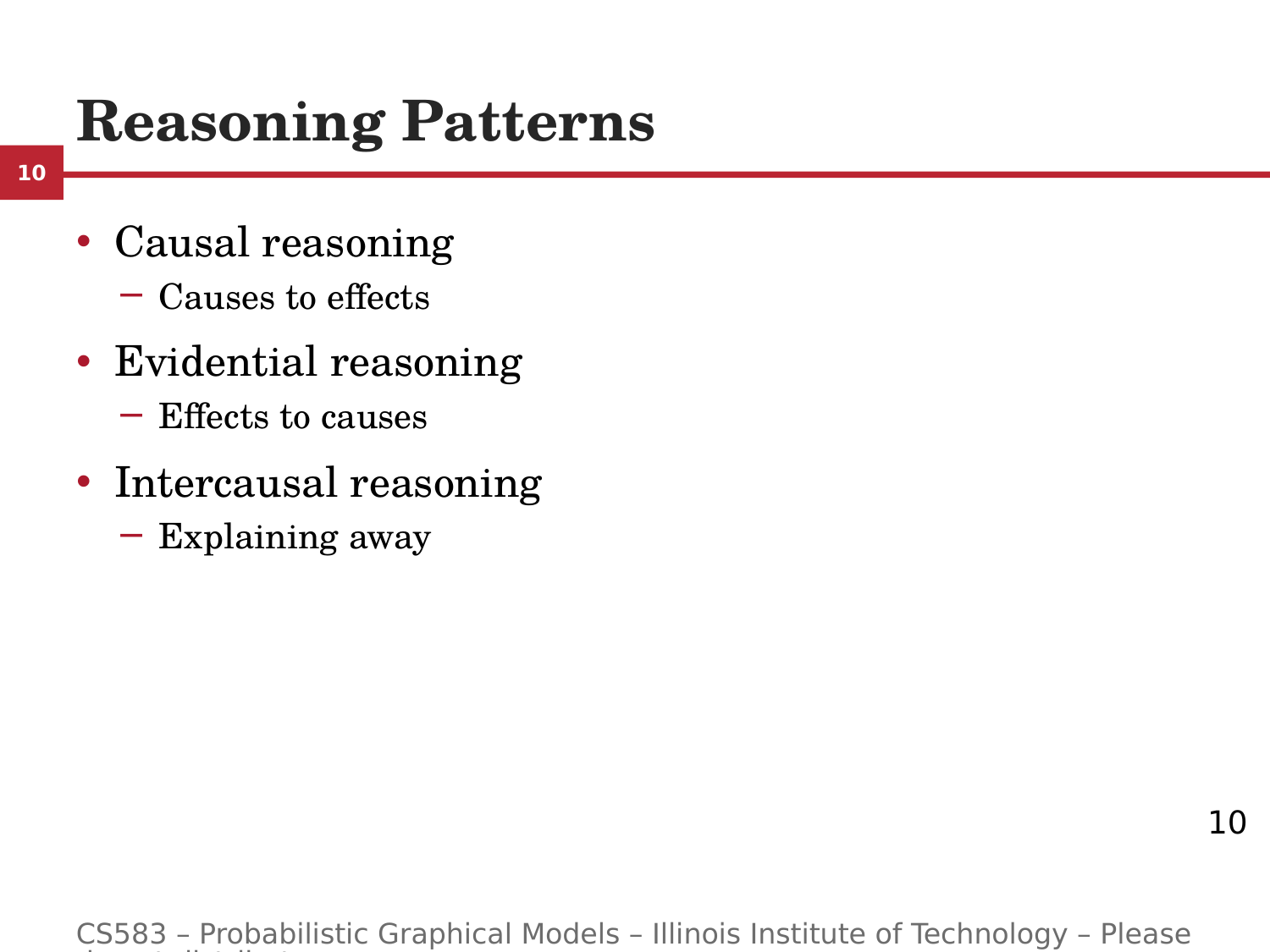

# Reasoning Patterns
Causal reasoning
Causes to effects
Evidential reasoning
Effects to causes
Intercausal reasoning
Explaining away
10
CS583 – Probabilistic Graphical Models – Illinois Institute of Technology – Please do not distribute.